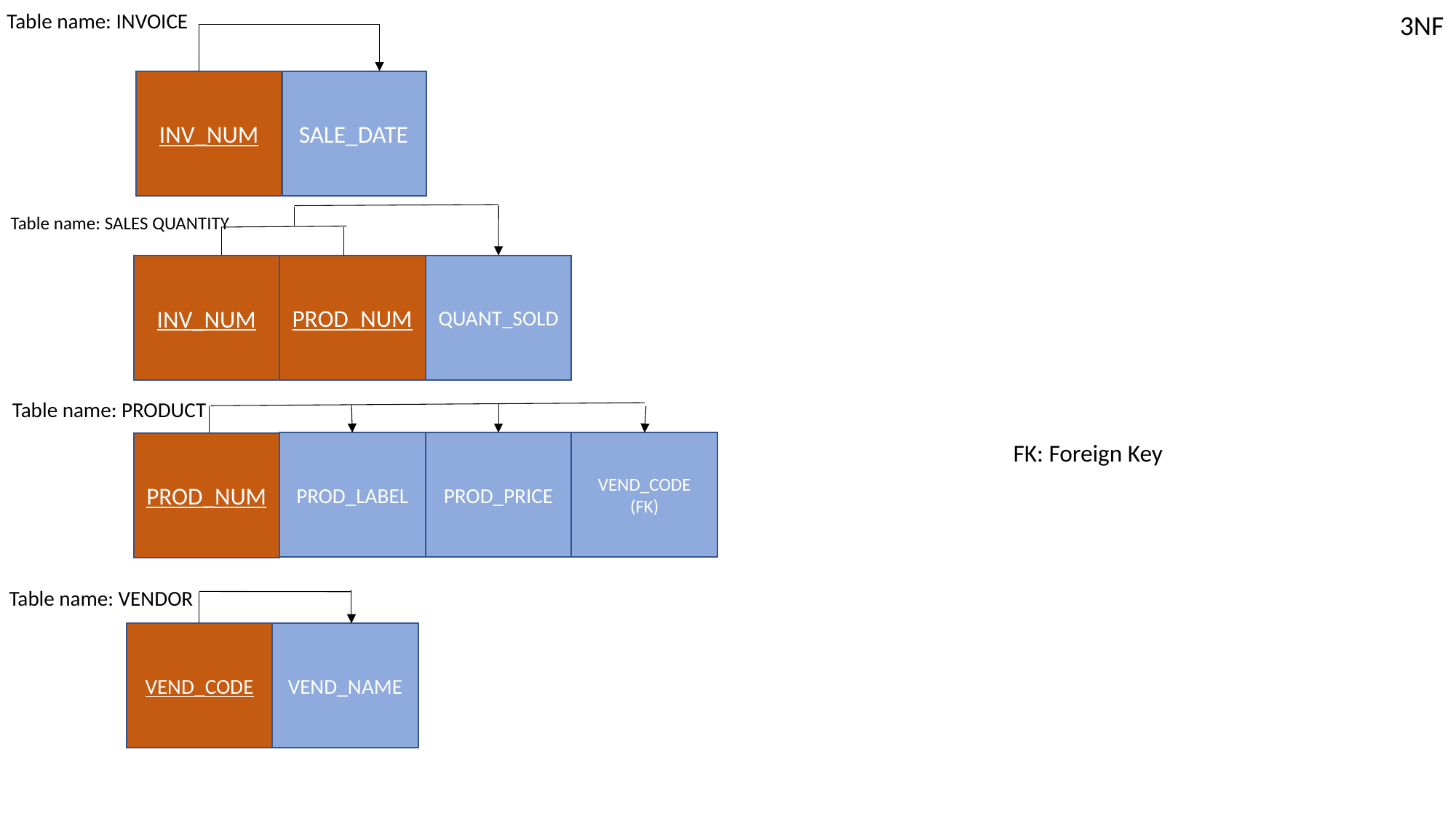

Table name: INVOICE
3NF
INV_NUM
SALE_DATE
Table name: SALES QUANTITY
QUANT_SOLD
PROD_NUM
INV_NUM
Table name: PRODUCT
VEND_CODE (FK)
FK: Foreign Key
PROD_LABEL
PROD_PRICE
PROD_NUM
Table name: VENDOR
VEND_CODE
VEND_NAME